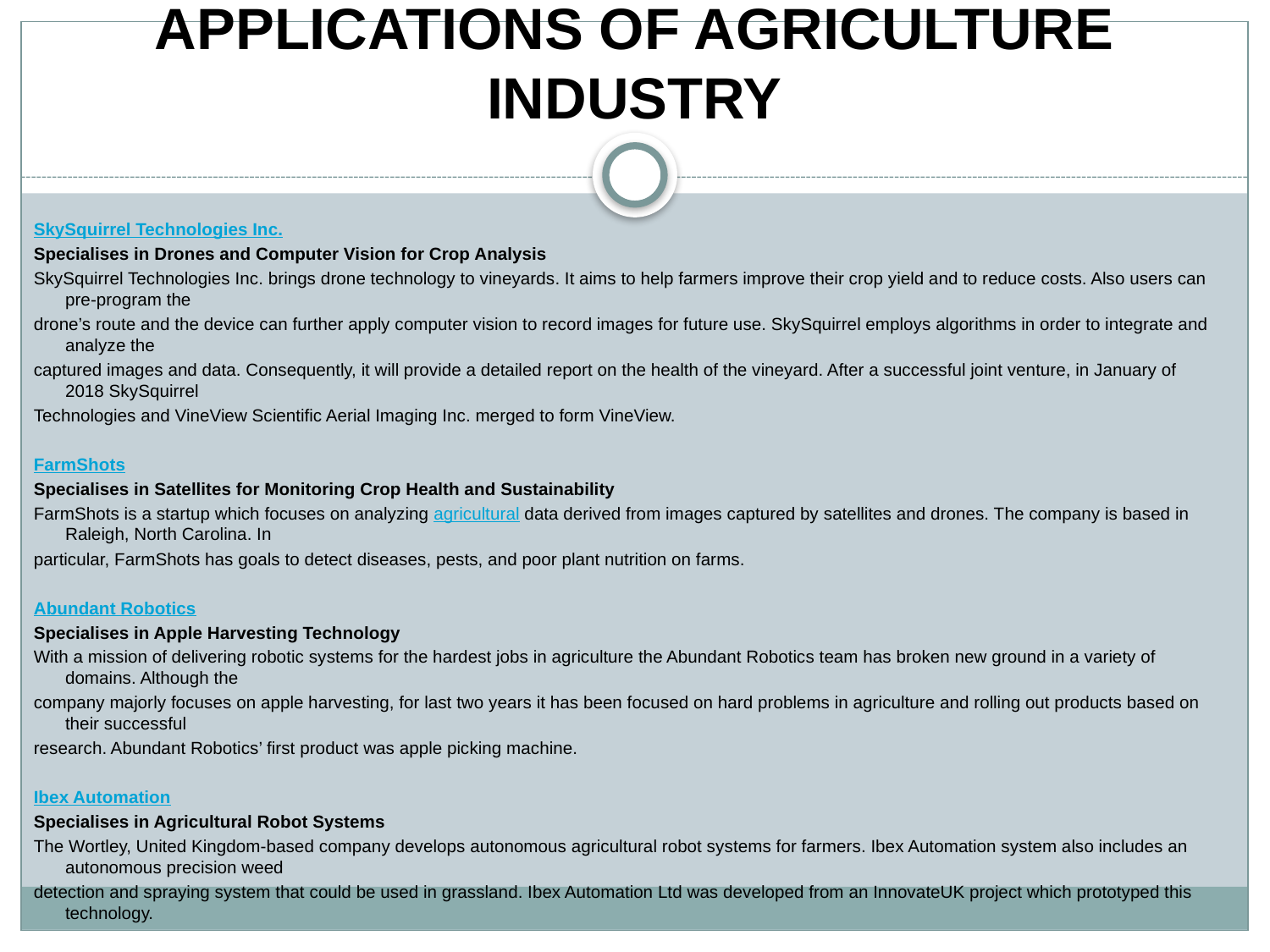

# APPLICATIONS OF AGRICULTURE INDUSTRY
SkySquirrel Technologies Inc.
Specialises in Drones and Computer Vision for Crop Analysis
SkySquirrel Technologies Inc. brings drone technology to vineyards. It aims to help farmers improve their crop yield and to reduce costs. Also users can pre-program the
drone’s route and the device can further apply computer vision to record images for future use. SkySquirrel employs algorithms in order to integrate and analyze the
captured images and data. Consequently, it will provide a detailed report on the health of the vineyard. After a successful joint venture, in January of 2018 SkySquirrel
Technologies and VineView Scientific Aerial Imaging Inc. merged to form VineView.

FarmShots
Specialises in Satellites for Monitoring Crop Health and Sustainability
FarmShots is a startup which focuses on analyzing agricultural data derived from images captured by satellites and drones. The company is based in Raleigh, North Carolina. In
particular, FarmShots has goals to detect diseases, pests, and poor plant nutrition on farms.

Abundant Robotics
Specialises in Apple Harvesting Technology
With a mission of delivering robotic systems for the hardest jobs in agriculture the Abundant Robotics team has broken new ground in a variety of domains. Although the
company majorly focuses on apple harvesting, for last two years it has been focused on hard problems in agriculture and rolling out products based on their successful
research. Abundant Robotics’ first product was apple picking machine.

Ibex Automation
Specialises in Agricultural Robot Systems
The Wortley, United Kingdom-based company develops autonomous agricultural robot systems for farmers. Ibex Automation system also includes an autonomous precision weed
detection and spraying system that could be used in grassland. Ibex Automation Ltd was developed from an InnovateUK project which prototyped this technology.